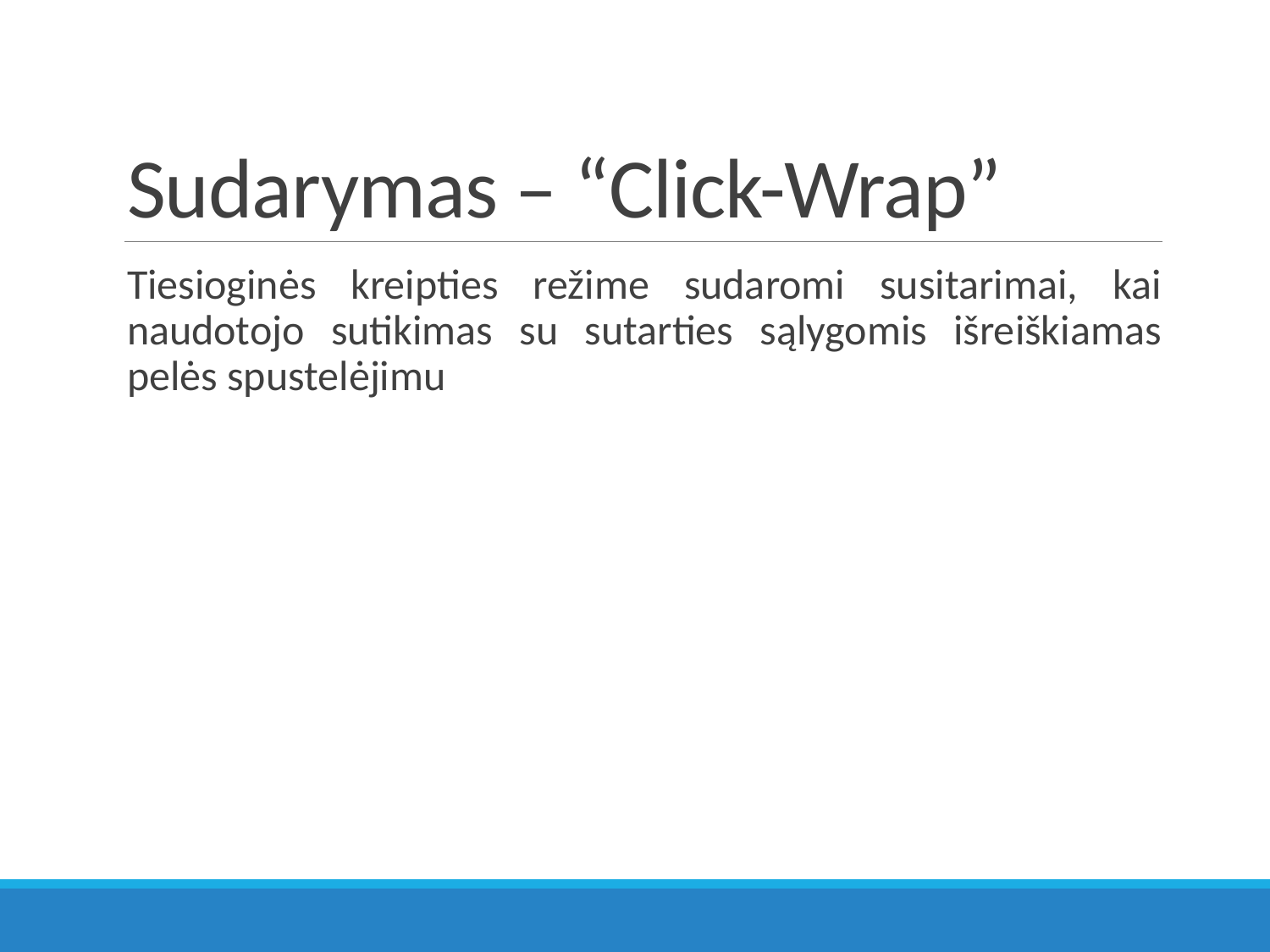

# Sudarymas – “Click-Wrap”
Tiesioginės kreipties režime sudaromi susitarimai, kai naudotojo sutikimas su sutarties sąlygomis išreiškiamas pelės spustelėjimu